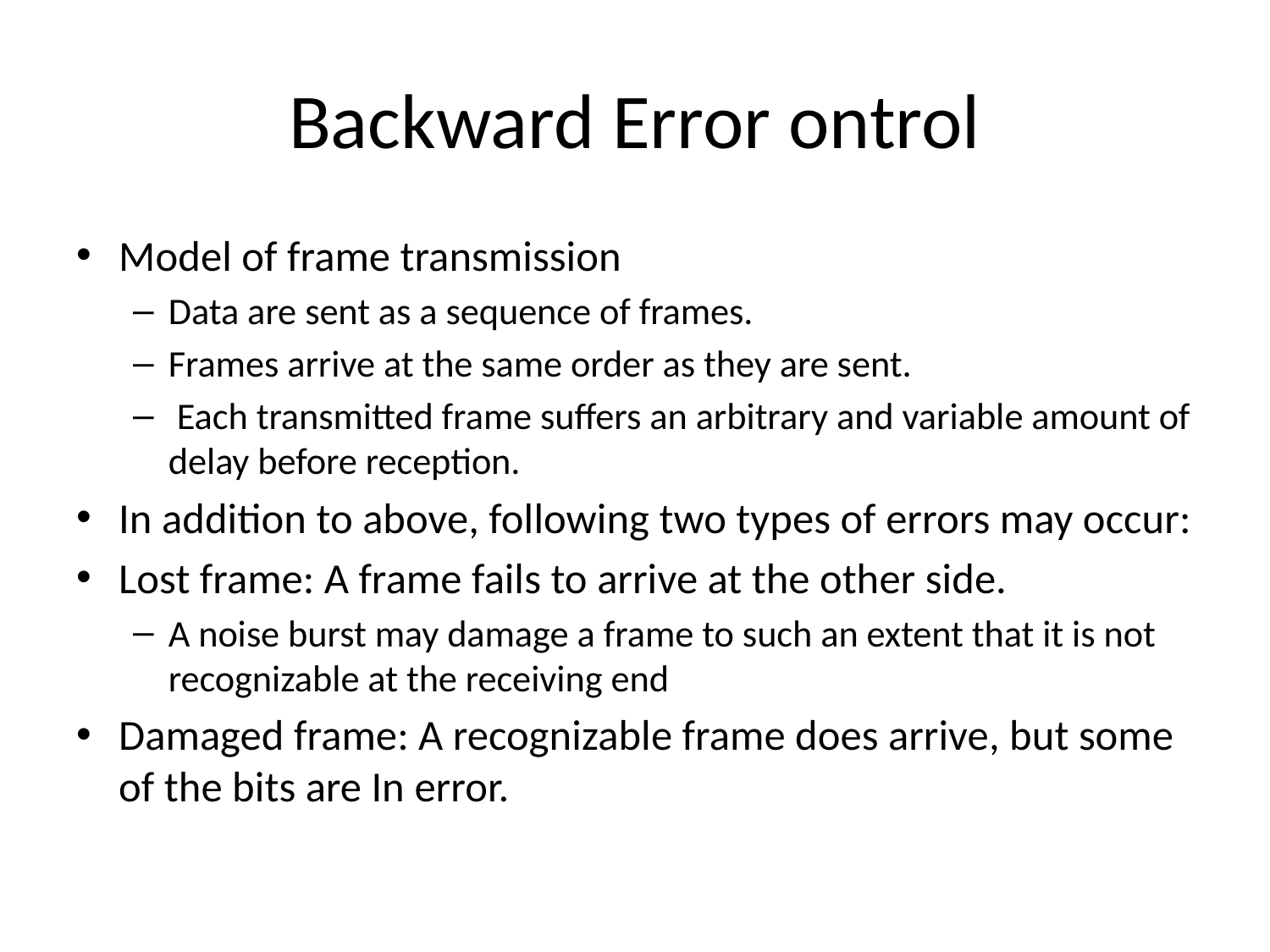

# Backward Error ontrol
Model of frame transmission
Data are sent as a sequence of frames.
Frames arrive at the same order as they are sent.
 Each transmitted frame suffers an arbitrary and variable amount of delay before reception.
In addition to above, following two types of errors may occur:
Lost frame: A frame fails to arrive at the other side.
A noise burst may damage a frame to such an extent that it is not recognizable at the receiving end
Damaged frame: A recognizable frame does arrive, but some of the bits are In error.